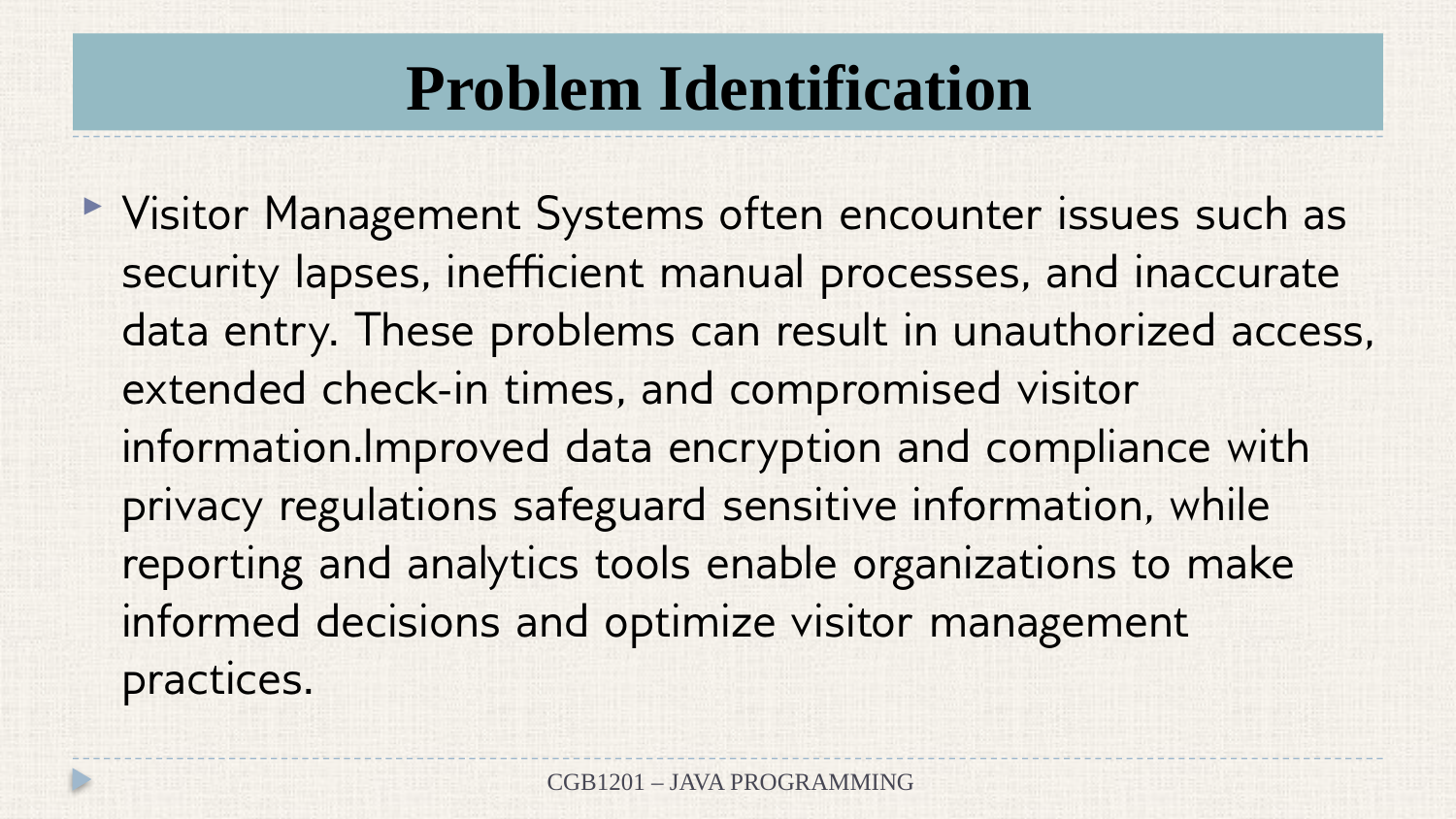

# Problem Identification
Visitor Management Systems often encounter issues such as security lapses, inefficient manual processes, and inaccurate data entry. These problems can result in unauthorized access, extended check-in times, and compromised visitor information.Improved data encryption and compliance with privacy regulations safeguard sensitive information, while reporting and analytics tools enable organizations to make informed decisions and optimize visitor management practices.
3
CGB1201 – JAVA PROGRAMMING